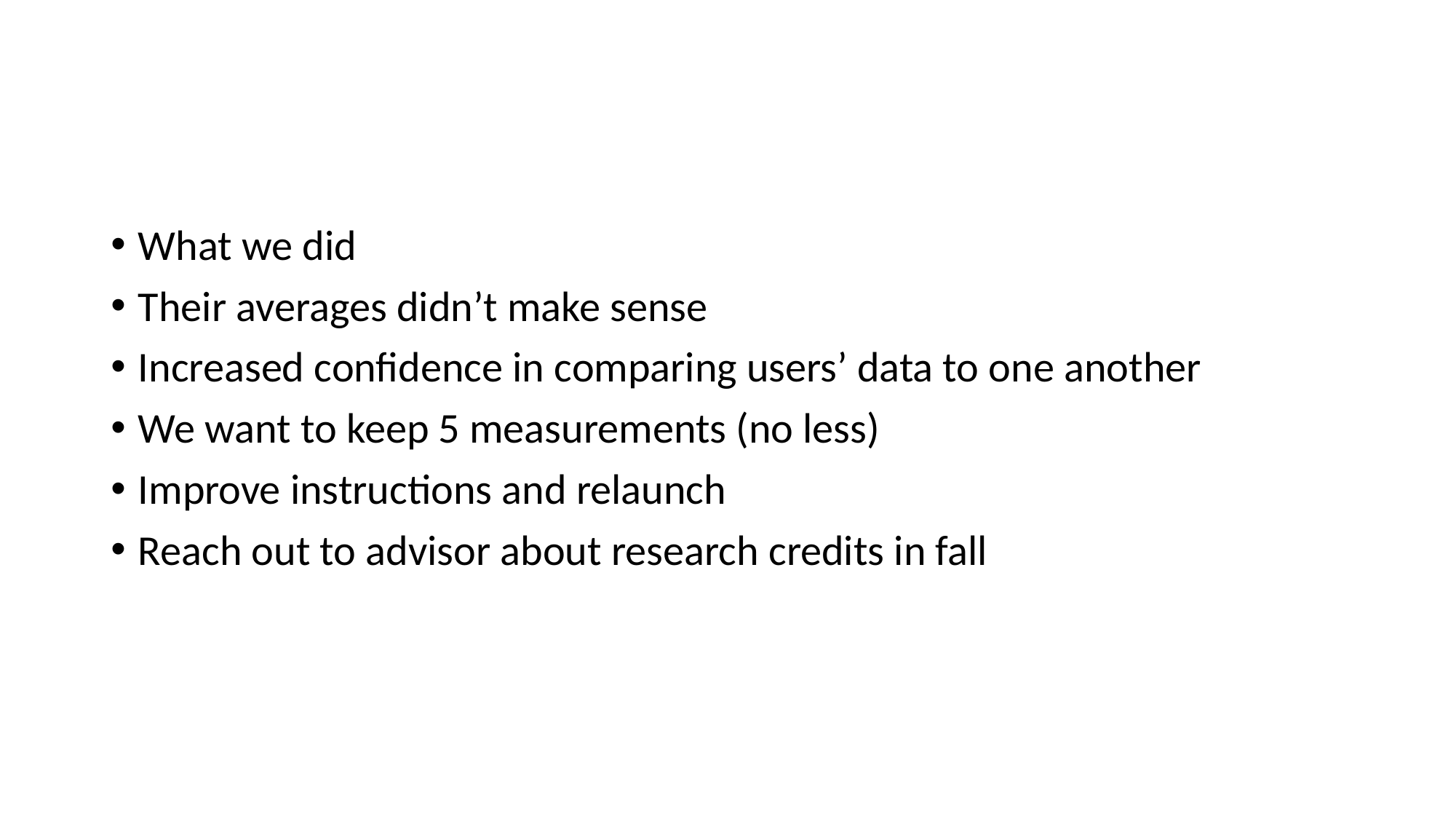

#
What we did
Their averages didn’t make sense
Increased confidence in comparing users’ data to one another
We want to keep 5 measurements (no less)
Improve instructions and relaunch
Reach out to advisor about research credits in fall